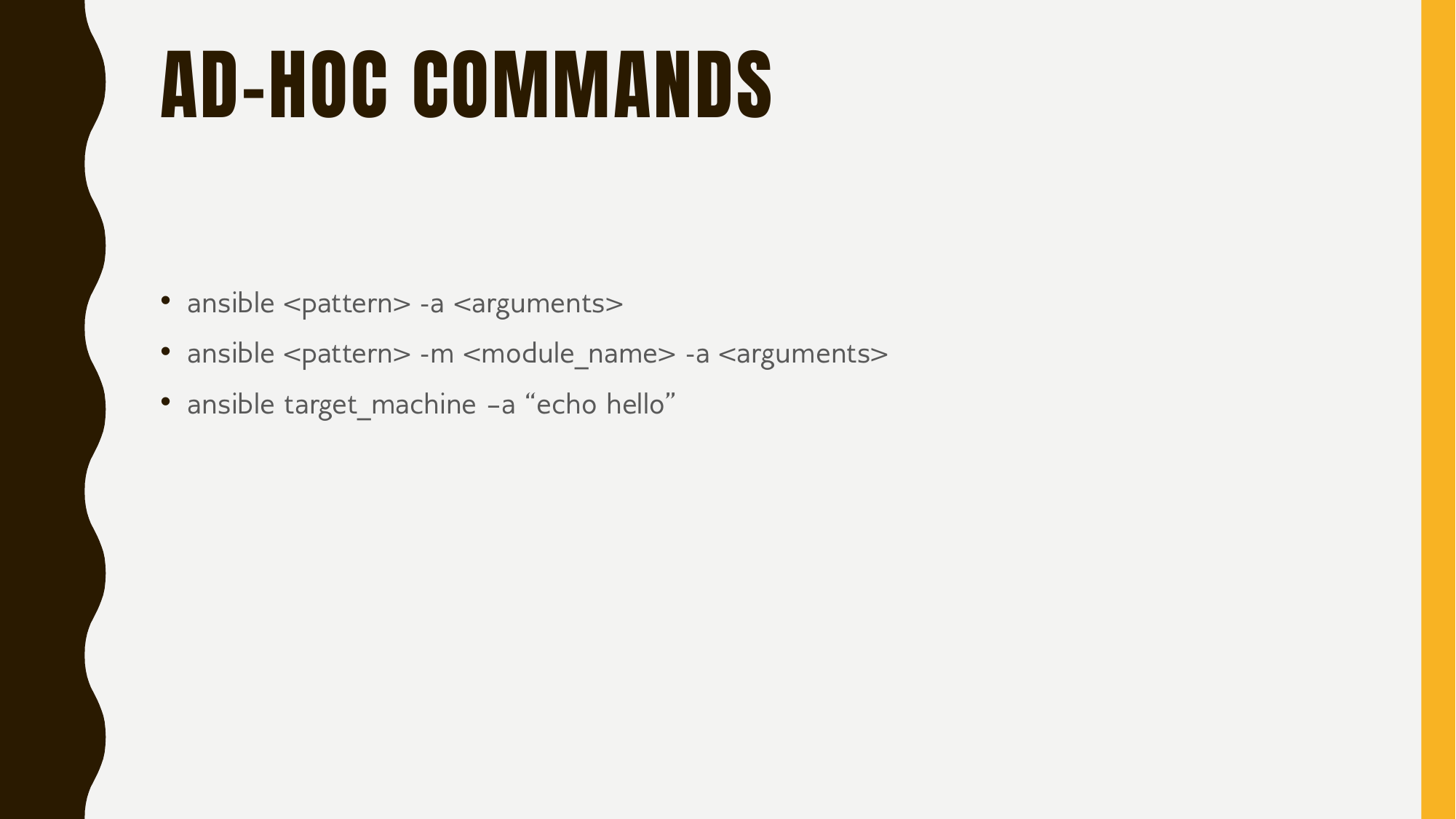

# Ad-hoc commands
ansible <pattern> -a <arguments>
ansible <pattern> -m <module_name> -a <arguments>
ansible target_machine –a “echo hello”